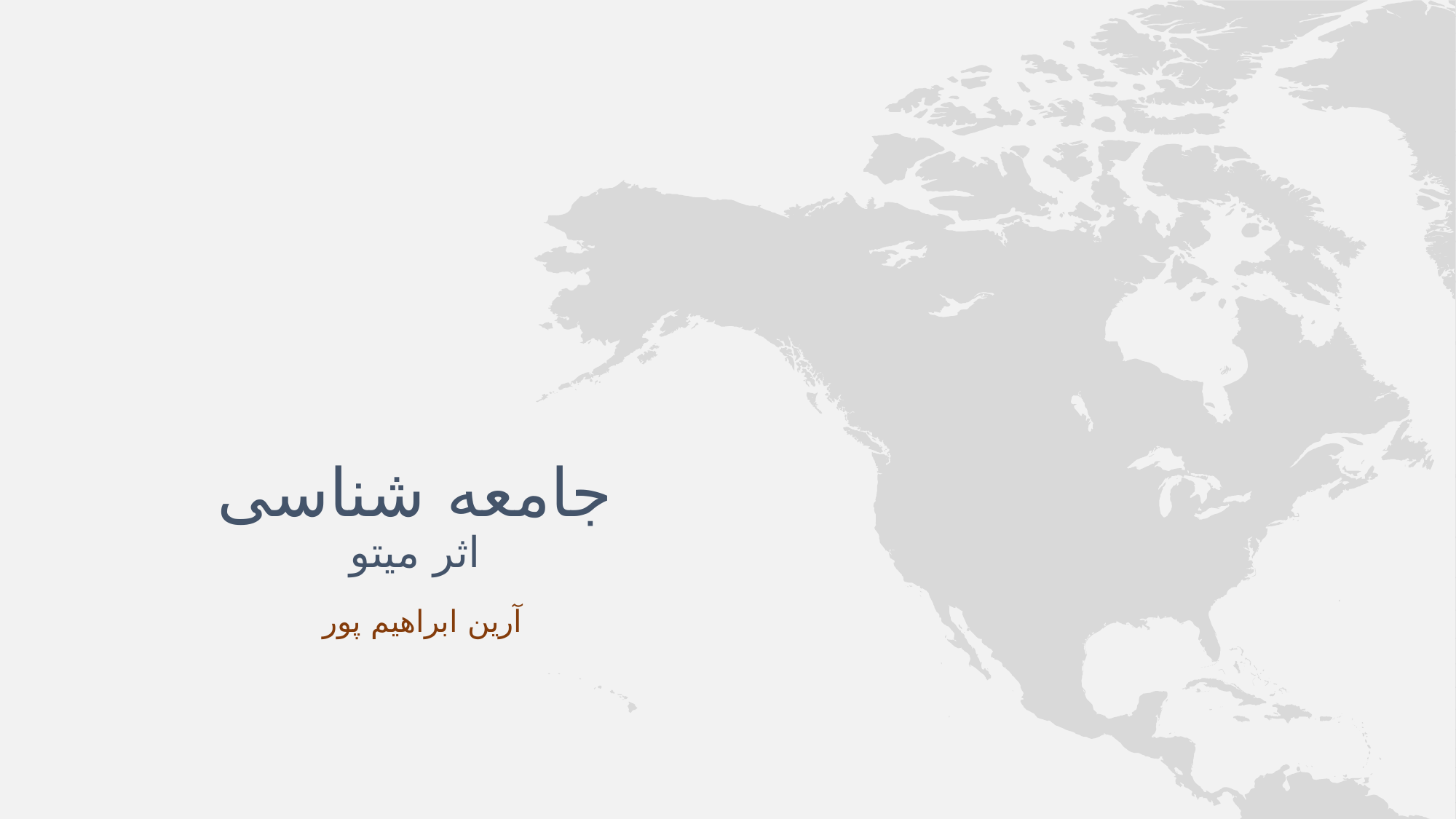

# جامعه شناسی اثر میتو
آرین ابراهیم پور